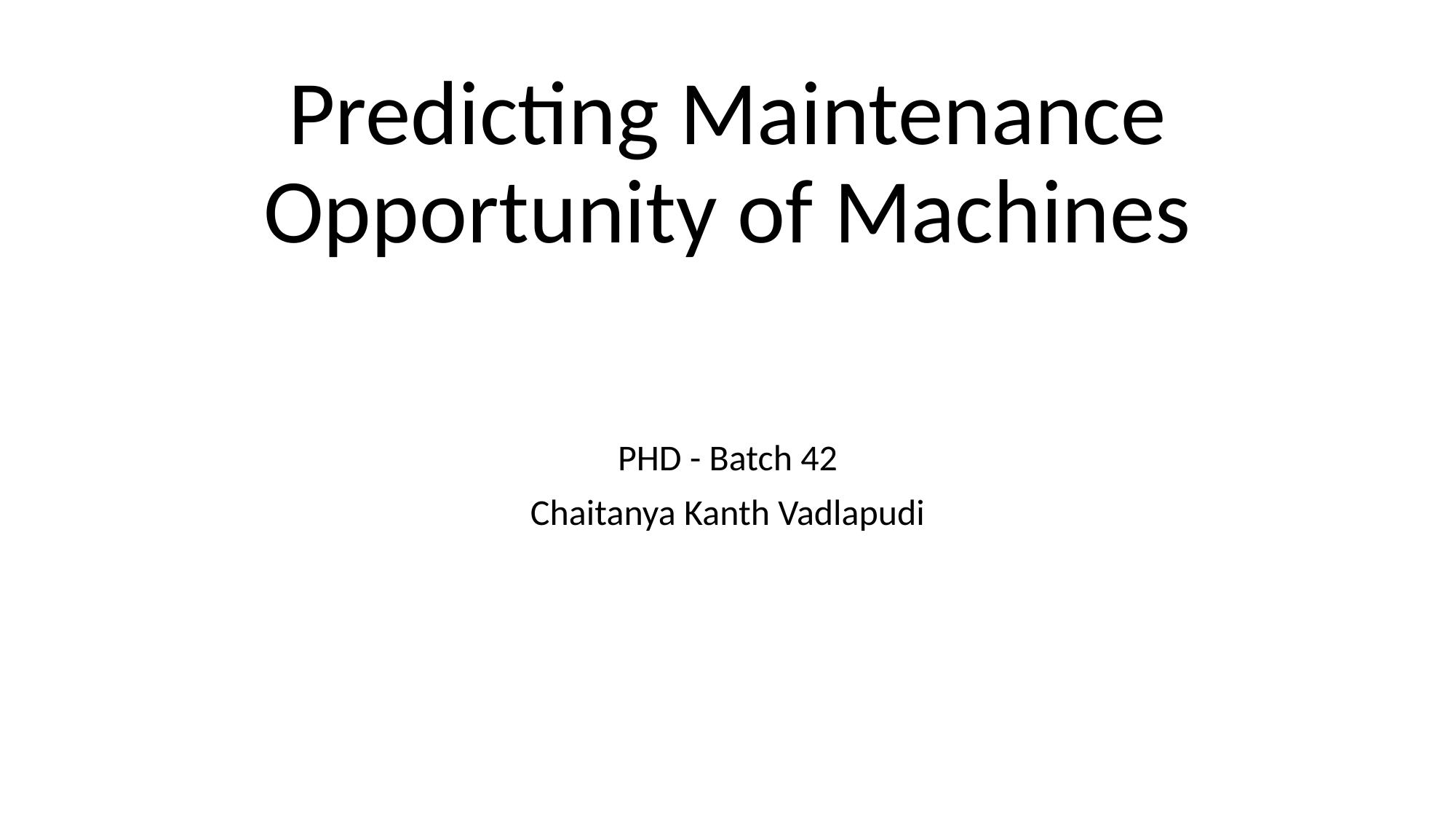

# Predicting Maintenance Opportunity of Machines
PHD - Batch 42
Chaitanya Kanth Vadlapudi